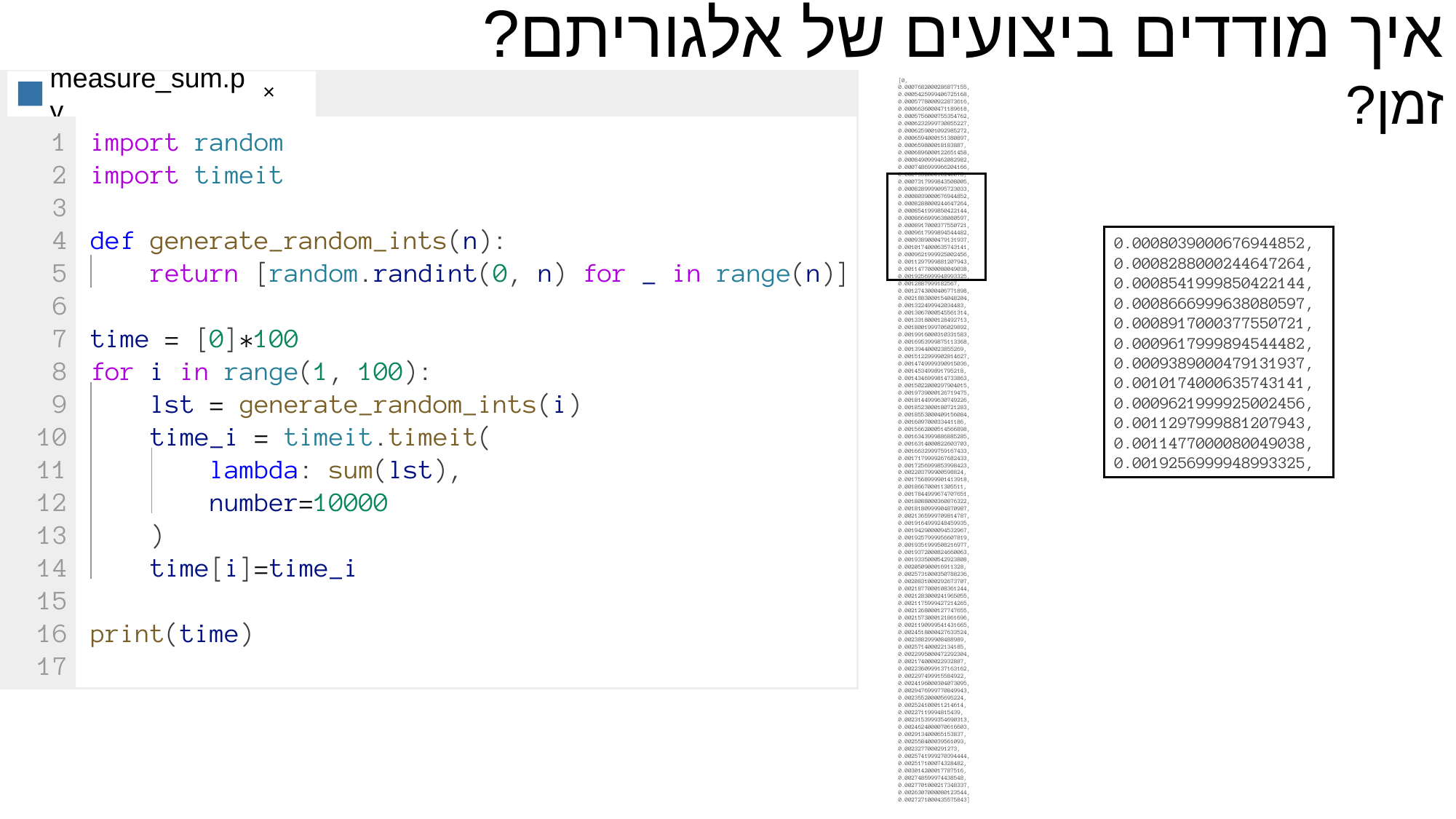

איך מודדים ביצועים של אלגוריתם?
#
[0,
0.0007682000286877155, 0.0005425999406725168, 0.0005778000922873616, 0.0006636000471189618, 0.0005756000755354762, 0.0006232999730855227, 0.0006259001092985272, 0.0006594000151380897, 0.000659800018183887, 0.0006896000122651458, 0.0008490999462082982, 0.0007486999966204166, 0.000735200010240078, 0.0007317999843508005, 0.0008289999095723033, 0.0008039000676944852, 0.0008288000244647264, 0.0008541999850422144, 0.0008666999638080597, 0.0008917000377550721, 0.0009617999894544482, 0.0009389000479131937, 0.0010174000635743141, 0.0009621999925002456, 0.0011297999881207943, 0.0011477000080049038, 0.0019256999948993325, 0.0012887999182567, 0.0012743000406771898, 0.0021883000154048204, 0.001322499942034483, 0.0013067000545561314, 0.0013318000128492713, 0.0018001999706029892, 0.0019916000310331583, 0.0016953999875113368, 0.001394400023855269, 0.0015122999902814627, 0.0014749999390915036, 0.001453499891795218, 0.0014346999814733863, 0.0015022000297904015, 0.0019739000126719475, 0.0018144999630749226, 0.0018523000180721283, 0.0018553000409156084, 0.001609700033441186, 0.0015662000514566898, 0.0016343999886885285, 0.0016314000822603703, 0.0016632999759167433, 0.0017179999267682433, 0.0017256999853998423, 0.002203799900598824, 0.0017568999901413918, 0.001866700011305511, 0.0017844999674707651, 0.0018088000360876322, 0.0018180999904870987, 0.0021365999709814787, 0.0019164999248459935, 0.0019429000094532967, 0.0019257999956607819, 0.0019351999508216977, 0.0019372000824660063, 0.0019335000542923808, 0.002050900016911328, 0.0025731000350788236, 0.0020831000292673707, 0.0021877000108361244, 0.0021283000241965055, 0.0021175999427214265, 0.0021268000127747655, 0.0021573000121861696, 0.0021190999541431665, 0.0024518000427633524, 0.002388299908488989, 0.002571400022134185, 0.0022995000472292304, 0.002174000022932887, 0.0022360999137163162, 0.002297499915584922, 0.0024196000304073095, 0.0029476999770849943, 0.002355200005695224, 0.002524100011214614, 0.00227119994815439, 0.0023153999354690313, 0.0024624000070616603, 0.002913400065153837, 0.002558400039561093, 0.0023277000291273, 0.0025741999270394444, 0.002517100074328482, 0.003014200017787516, 0.002748599974438548, 0.0027701000217348337, 0.0026307000080123544, 0.0027271000435575843]

measure_sum.py
×

1
2
3
4
5
6
7
8
9
10
11
12
13
14
15
16
17
import random
import timeit
def generate_random_ints(n):
    return [random.randint(0, n) for _ in range(n)]
time = [0]*100
for i in range(1, 100):
    lst = generate_random_ints(i)
    time_i = timeit.timeit(
        lambda: sum(lst),
        number=10000
    )
    time[i]=time_i
print(time)

זמן?

0.0008039000676944852, 0.0008288000244647264, 0.0008541999850422144, 0.0008666999638080597, 0.0008917000377550721, 0.0009617999894544482, 0.0009389000479131937, 0.0010174000635743141, 0.0009621999925002456, 0.0011297999881207943, 0.0011477000080049038, 0.0019256999948993325,